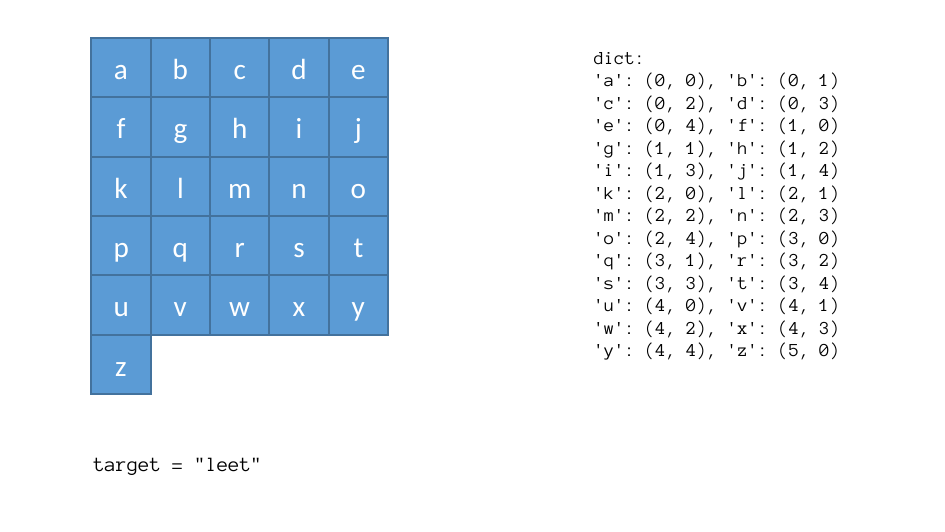

a
b
c
d
e
dict:
'a': (0, 0), 'b': (0, 1)
'c': (0, 2), 'd': (0, 3)
'e': (0, 4), 'f': (1, 0)
'g': (1, 1), 'h': (1, 2)
'i': (1, 3), 'j': (1, 4)
'k': (2, 0), 'l': (2, 1)
'm': (2, 2), 'n': (2, 3)
'o': (2, 4), 'p': (3, 0)
'q': (3, 1), 'r': (3, 2)
's': (3, 3), 't': (3, 4)
'u': (4, 0), 'v': (4, 1)
'w': (4, 2), 'x': (4, 3)
'y': (4, 4), 'z': (5, 0)
f
g
h
i
j
k
l
m
n
o
p
q
r
s
t
u
v
w
x
y
z
target = "leet"